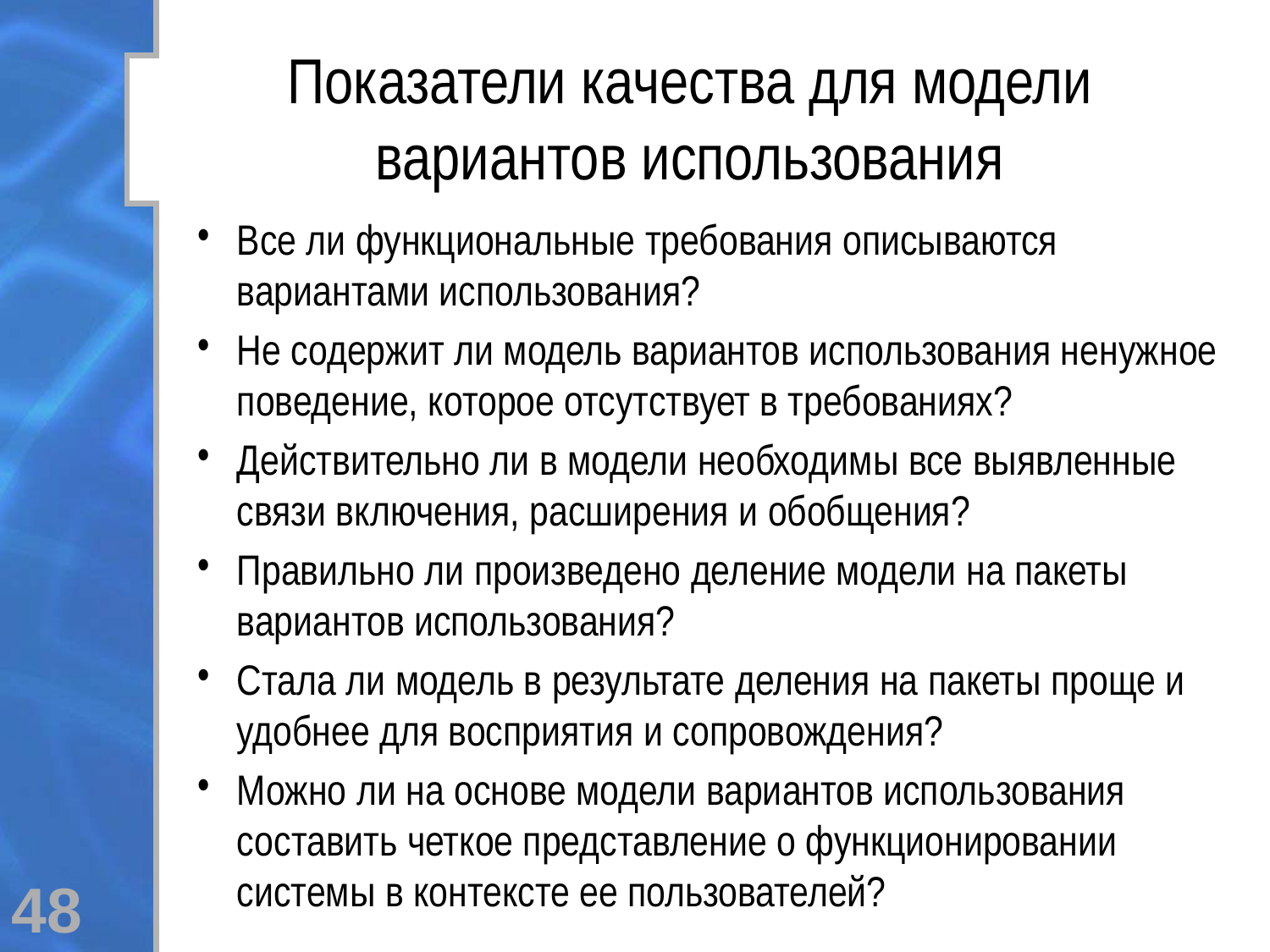

# Показатели качества для модели вариантов использования
Все ли функциональные требования описываются вариантами использования?
Не содержит ли модель вариантов использования ненужное поведение, которое отсутствует в требованиях?
Действительно ли в модели необходимы все выявленные связи включения, расширения и обобщения?
Правильно ли произведено деление модели на пакеты вариантов использования?
Стала ли модель в результате деления на пакеты проще и удобнее для восприятия и сопровождения?
Можно ли на основе модели вариантов использования составить четкое представление о функционировании системы в контексте ее пользователей?
48